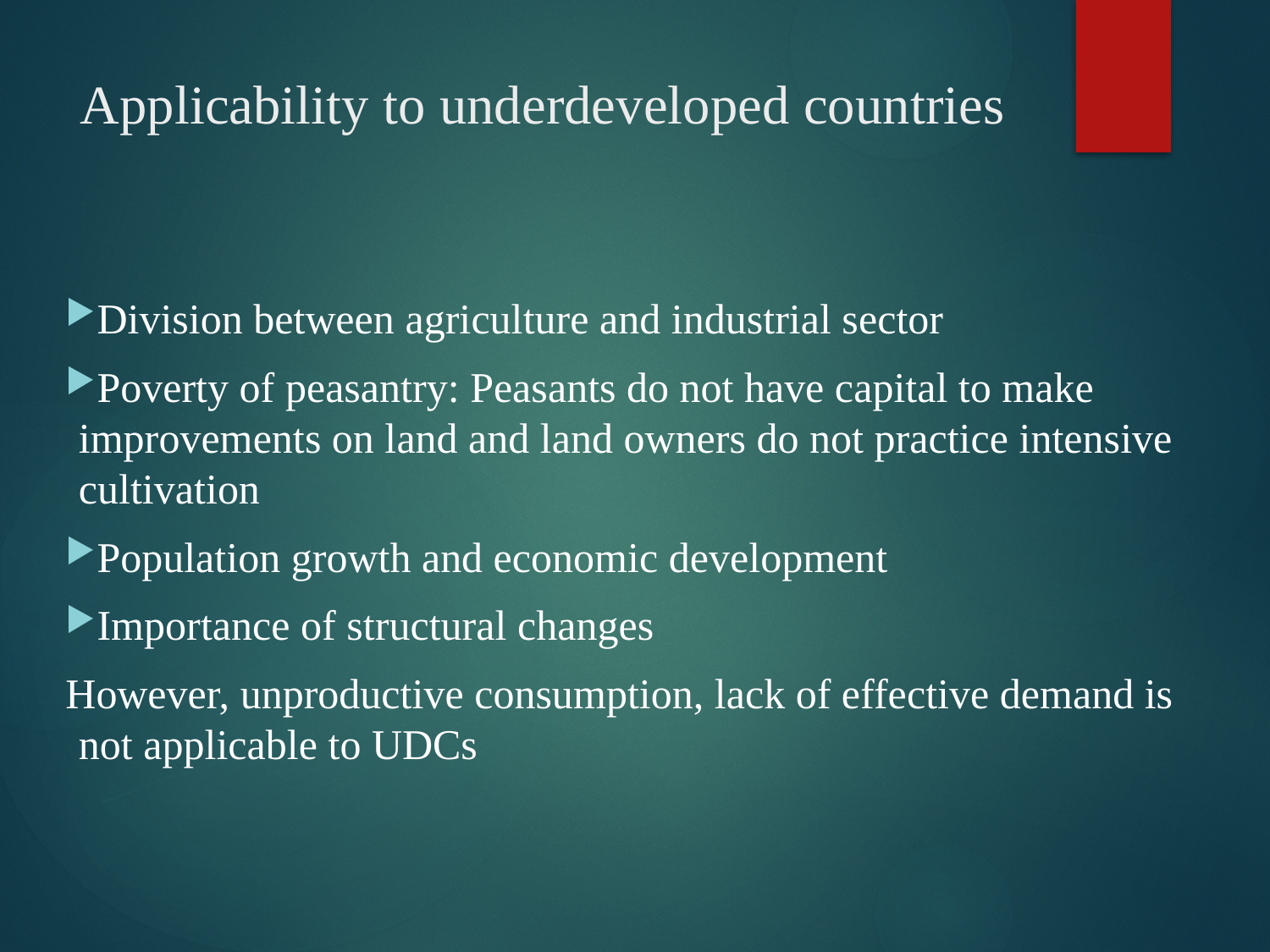

# Applicability to underdeveloped countries
Division between agriculture and industrial sector
Poverty of peasantry: Peasants do not have capital to make improvements on land and land owners do not practice intensive cultivation
Population growth and economic development
Importance of structural changes
However, unproductive consumption, lack of effective demand is not applicable to UDCs